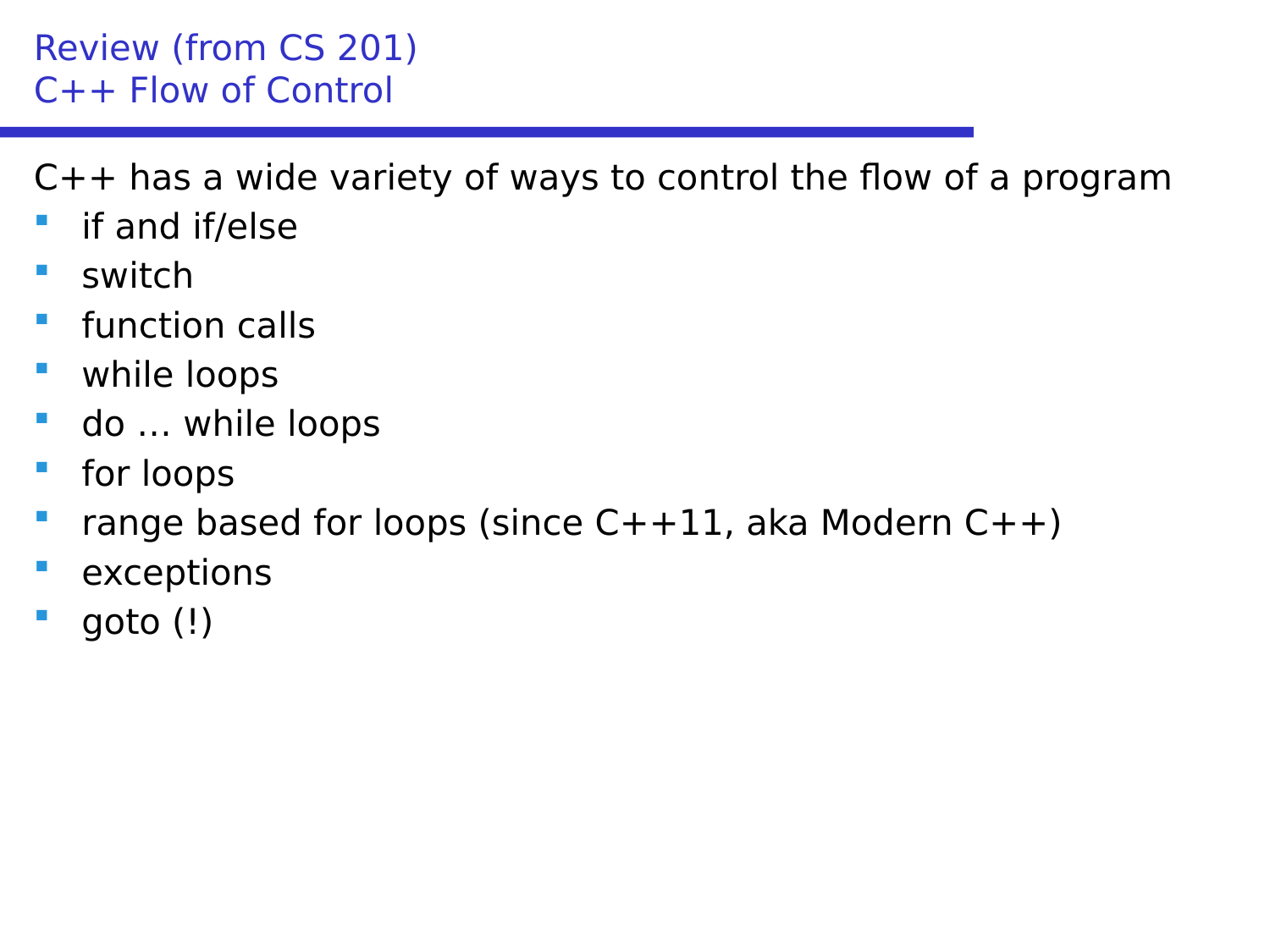

# Review (from CS 201) C++ Flow of Control
C++ has a wide variety of ways to control the flow of a program
if and if/else
switch
function calls
while loops
do … while loops
for loops
range based for loops (since C++11, aka Modern C++)
exceptions
goto (!)